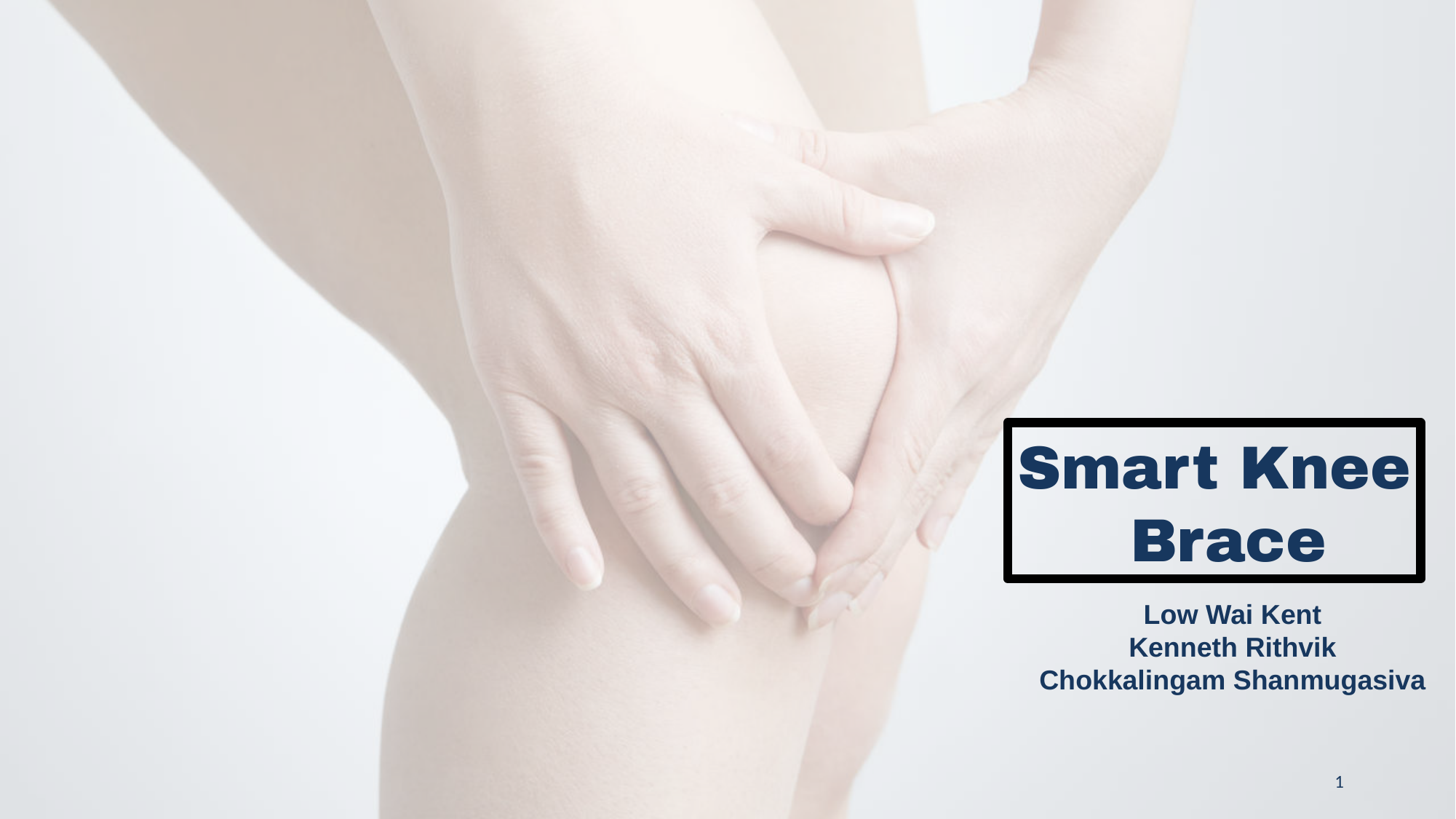

Smart Knee
 	Brace

Low Wai Kent
Kenneth Rithvik
Chokkalingam Shanmugasiva
1